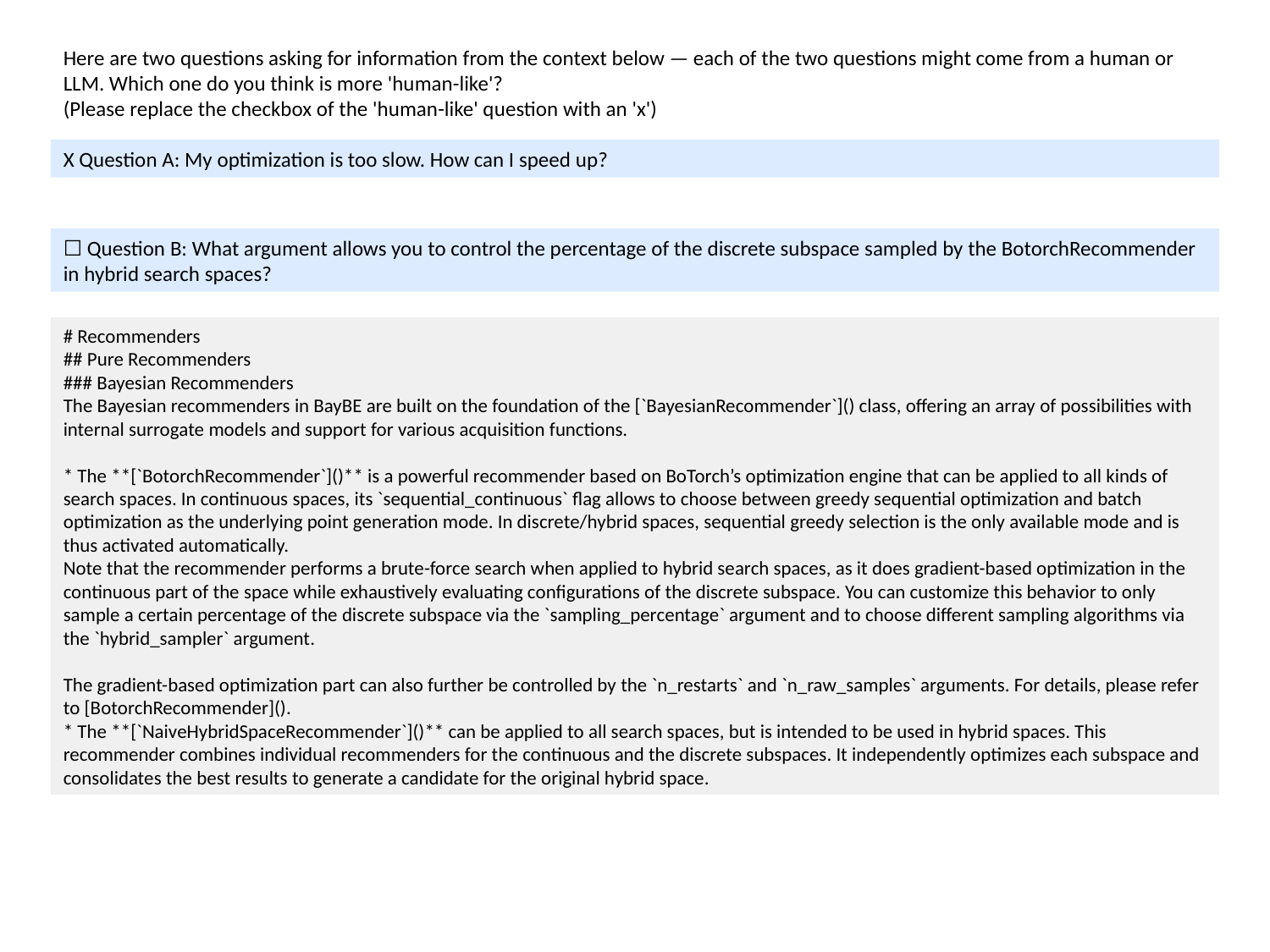

Here are two questions asking for information from the context below — each of the two questions might come from a human or LLM. Which one do you think is more 'human-like'?
(Please replace the checkbox of the 'human-like' question with an 'x')
X Question A: My optimization is too slow. How can I speed up?
☐ Question B: What argument allows you to control the percentage of the discrete subspace sampled by the BotorchRecommender in hybrid search spaces?
# Recommenders
## Pure Recommenders
### Bayesian Recommenders
The Bayesian recommenders in BayBE are built on the foundation of the [`BayesianRecommender`]() class, offering an array of possibilities with internal surrogate models and support for various acquisition functions.

* The **[`BotorchRecommender`]()** is a powerful recommender based on BoTorch’s optimization engine that can be applied to all kinds of search spaces. In continuous spaces, its `sequential_continuous` flag allows to choose between greedy sequential optimization and batch optimization as the underlying point generation mode. In discrete/hybrid spaces, sequential greedy selection is the only available mode and is thus activated automatically.
Note that the recommender performs a brute-force search when applied to hybrid search spaces, as it does gradient-based optimization in the continuous part of the space while exhaustively evaluating configurations of the discrete subspace. You can customize this behavior to only sample a certain percentage of the discrete subspace via the `sampling_percentage` argument and to choose different sampling algorithms via the `hybrid_sampler` argument.

The gradient-based optimization part can also further be controlled by the `n_restarts` and `n_raw_samples` arguments. For details, please refer to [BotorchRecommender]().
* The **[`NaiveHybridSpaceRecommender`]()** can be applied to all search spaces, but is intended to be used in hybrid spaces. This recommender combines individual recommenders for the continuous and the discrete subspaces. It independently optimizes each subspace and consolidates the best results to generate a candidate for the original hybrid space.